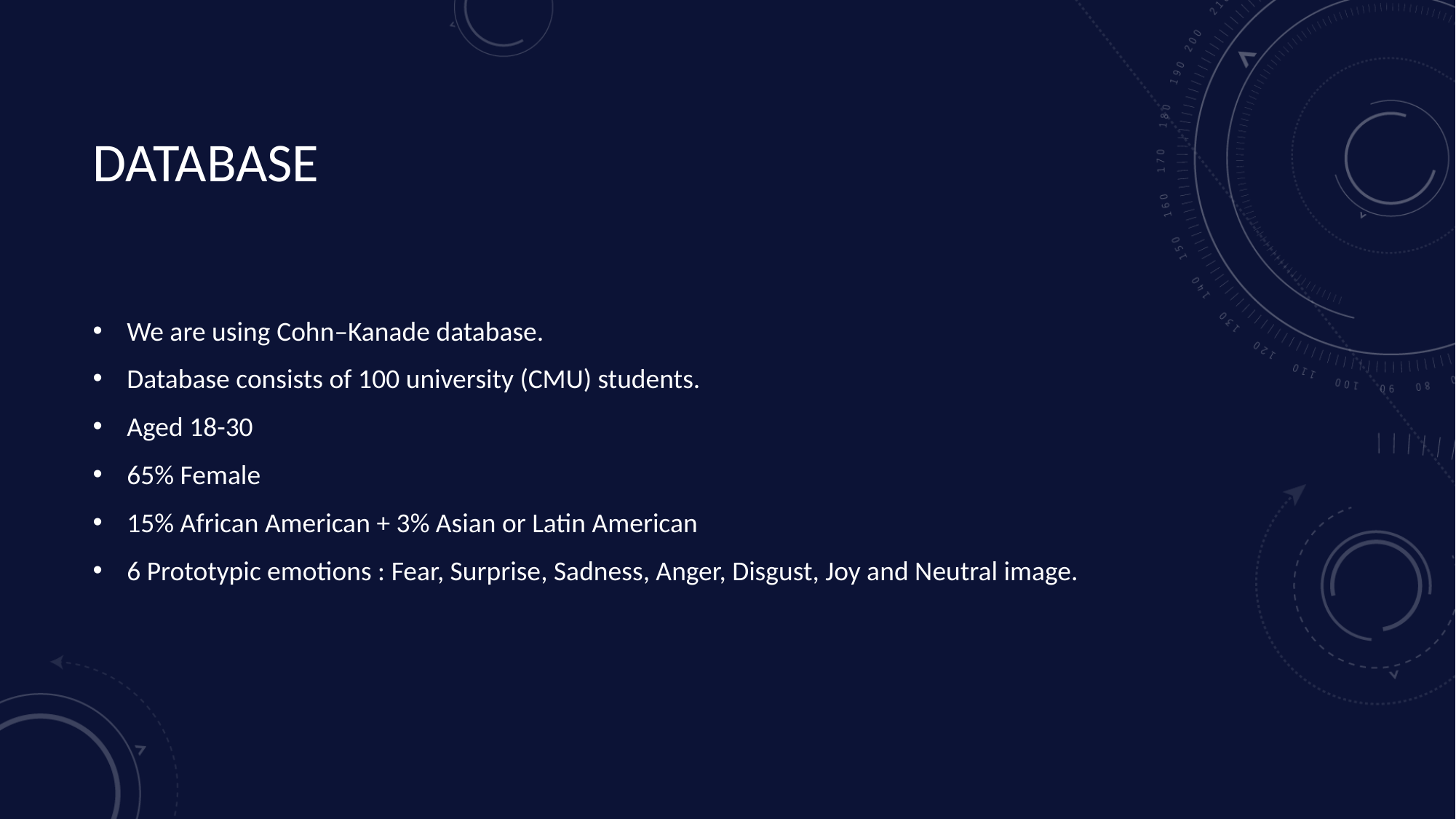

# DAtabase
We are using Cohn–Kanade database.
Database consists of 100 university (CMU) students.
Aged 18-30
65% Female
15% African American + 3% Asian or Latin American
6 Prototypic emotions : Fear, Surprise, Sadness, Anger, Disgust, Joy and Neutral image.